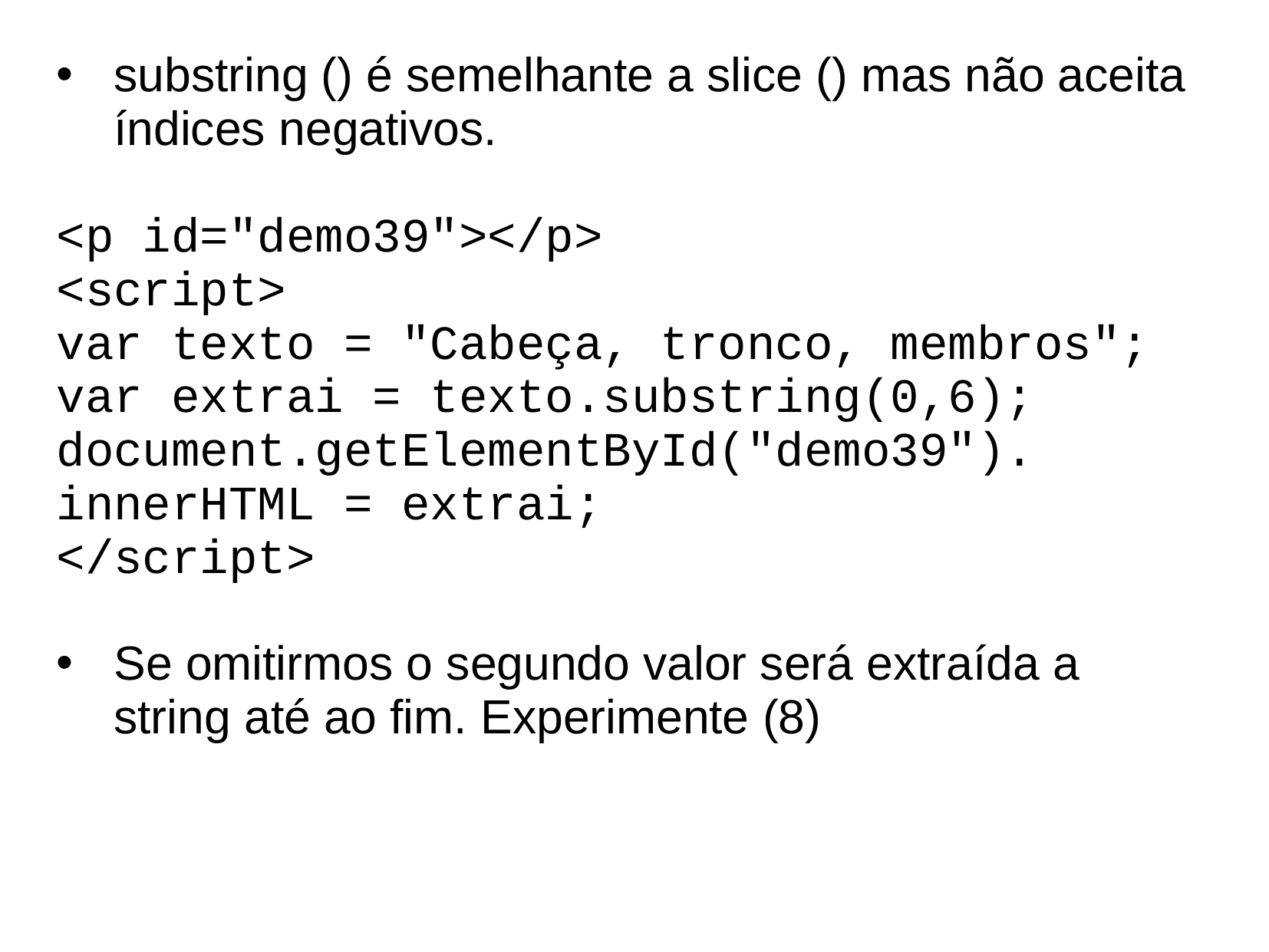

substring () é semelhante a slice () mas não aceita índices negativos.

<p id="demo39"></p>
<script>
var texto = "Cabeça, tronco, membros";
var extrai = texto.substring(0,6);
document.getElementById("demo39"). innerHTML = extrai;
</script>

Se omitirmos o segundo valor será extraída a string até ao fim. Experimente (8)